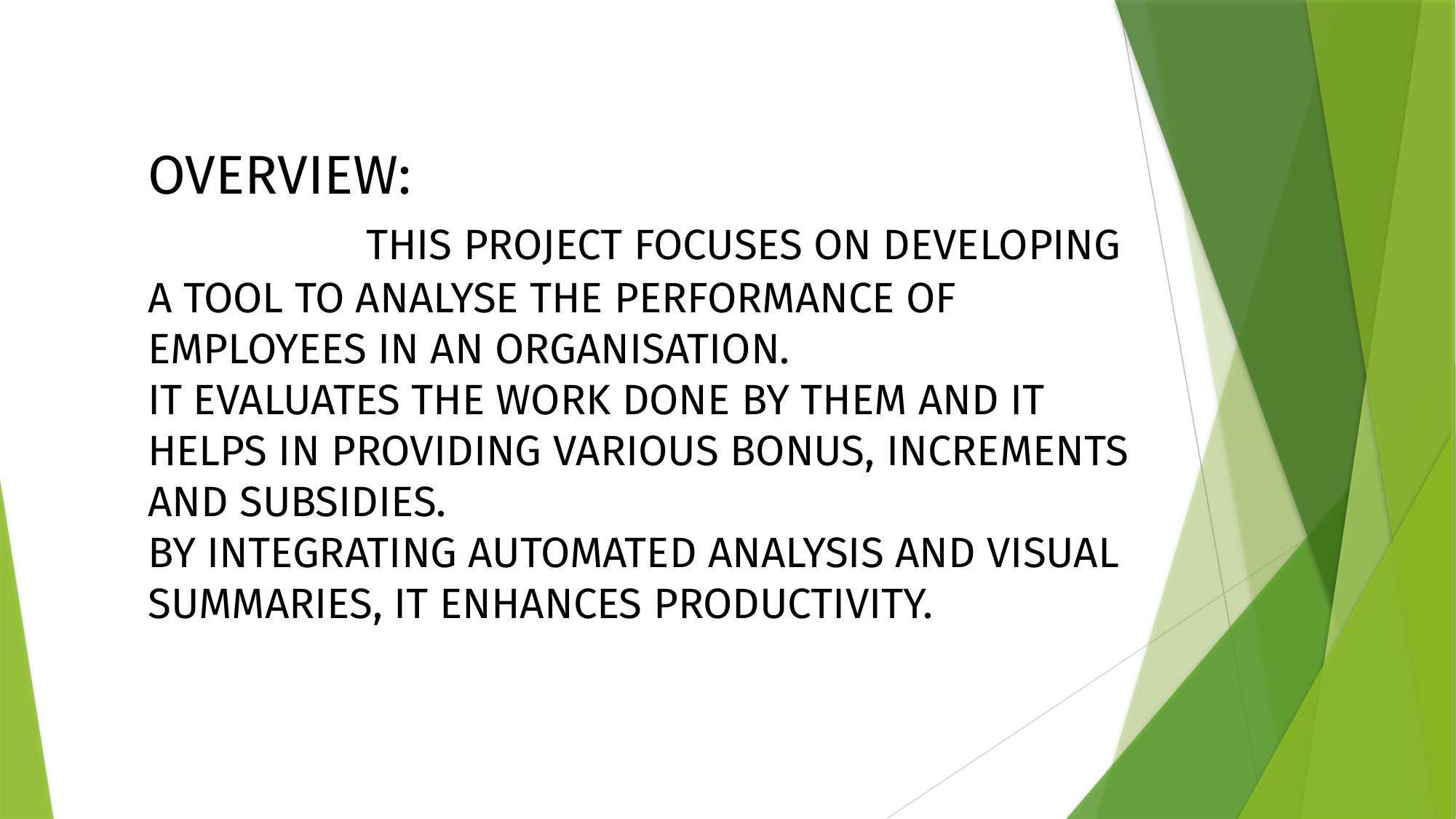

OVERVIEW:
               THIS PROJECT FOCUSES ON DEVELOPING
A TOOL TO ANALYSE THE PERFORMANCE OF
EMPLOYEES IN AN ORGANISATION.
IT EVALUATES THE WORK DONE BY THEM AND IT
HELPS IN PROVIDING VARIOUS BONUS, INCREMENTS
AND SUBSIDIES.
BY INTEGRATING AUTOMATED ANALYSIS AND VISUAL
SUMMARIES, IT ENHANCES PRODUCTIVITY.